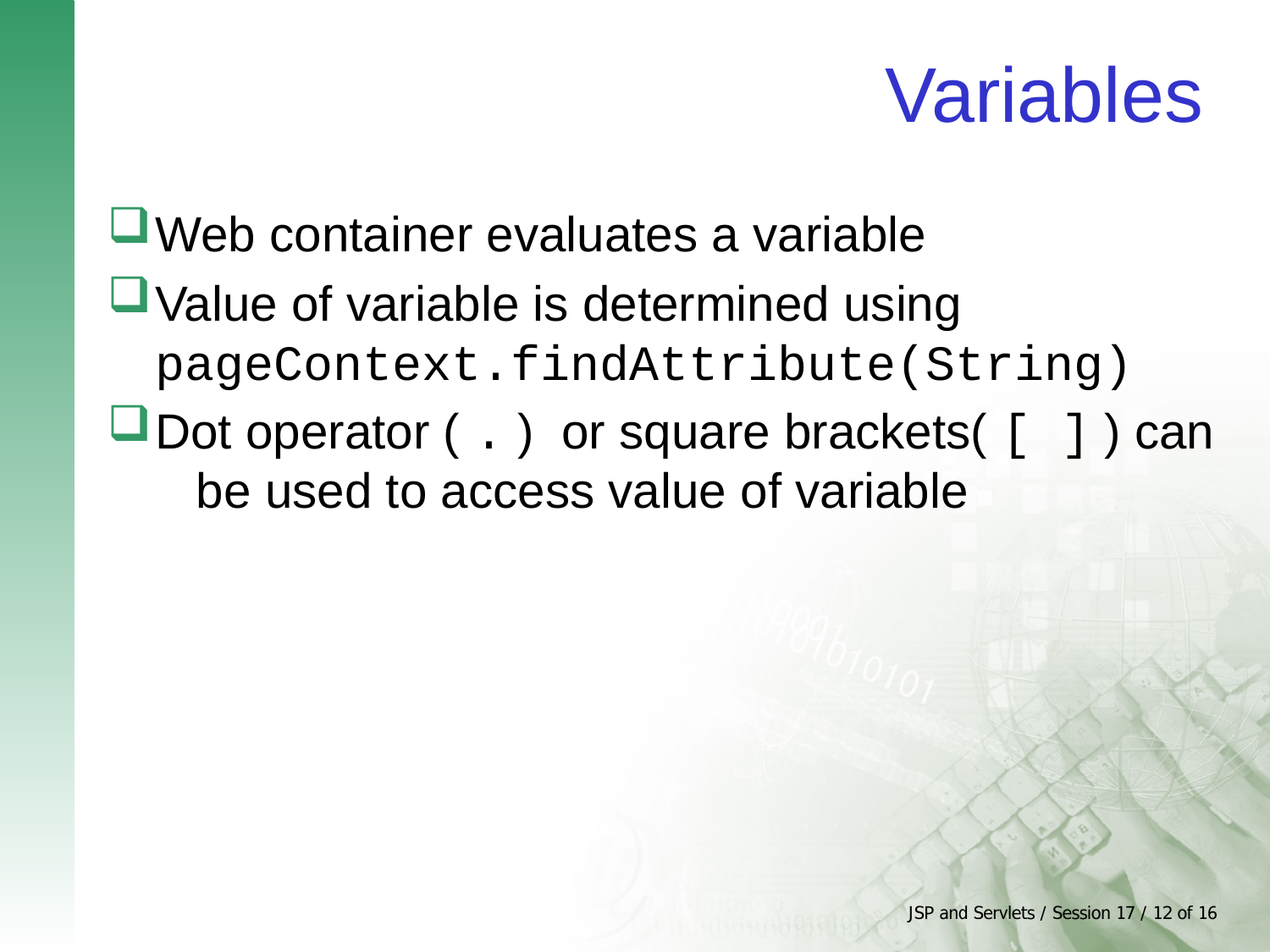

# Variables
Web container evaluates a variable
Value of variable is determined using pageContext.findAttribute(String)
Dot operator ( . )  or square brackets( [ ] ) can    be used to access value of variable